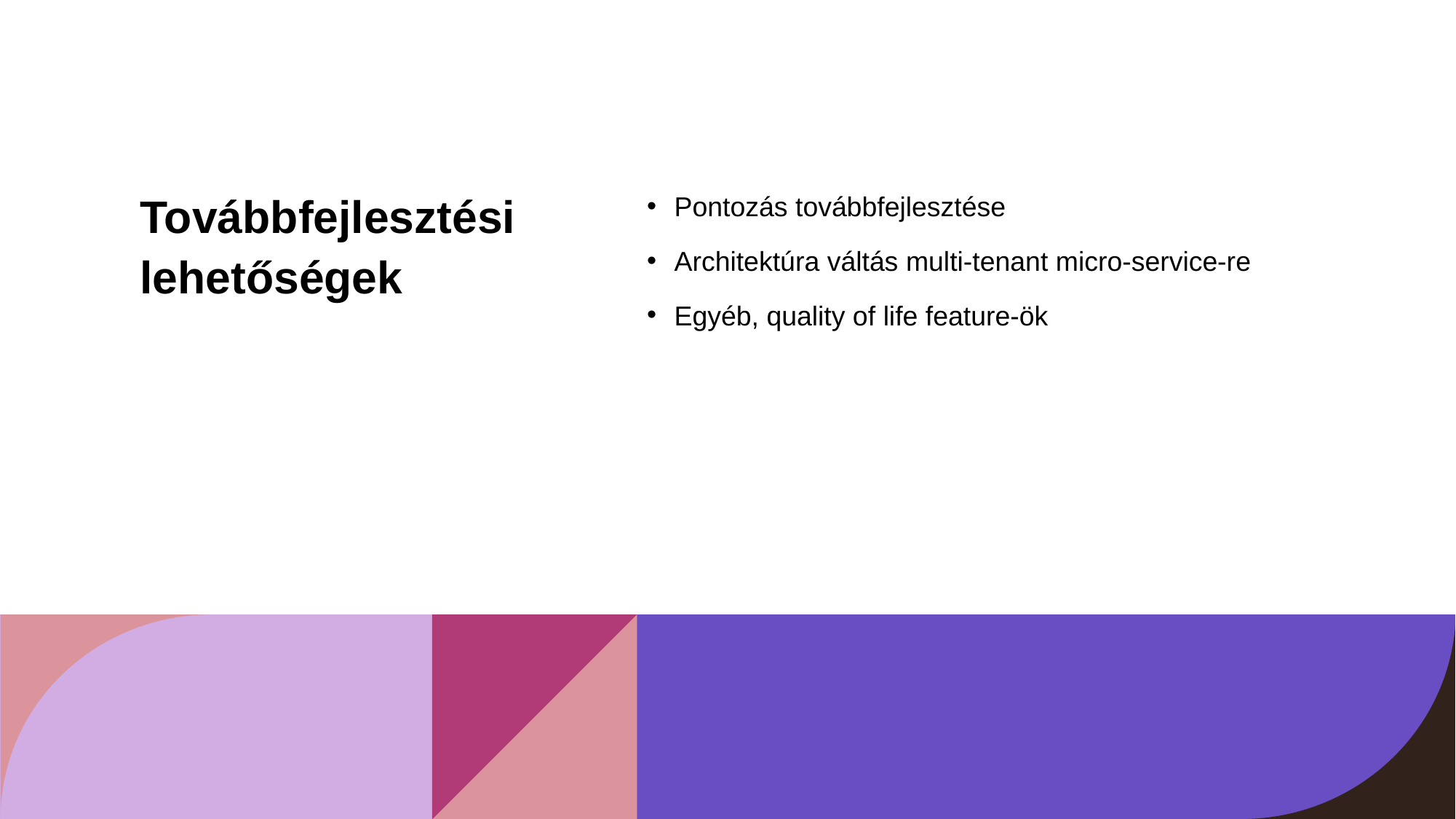

# Továbbfejlesztési lehetőségek
Pontozás továbbfejlesztése
Architektúra váltás multi-tenant micro-service-re
Egyéb, quality of life feature-ök